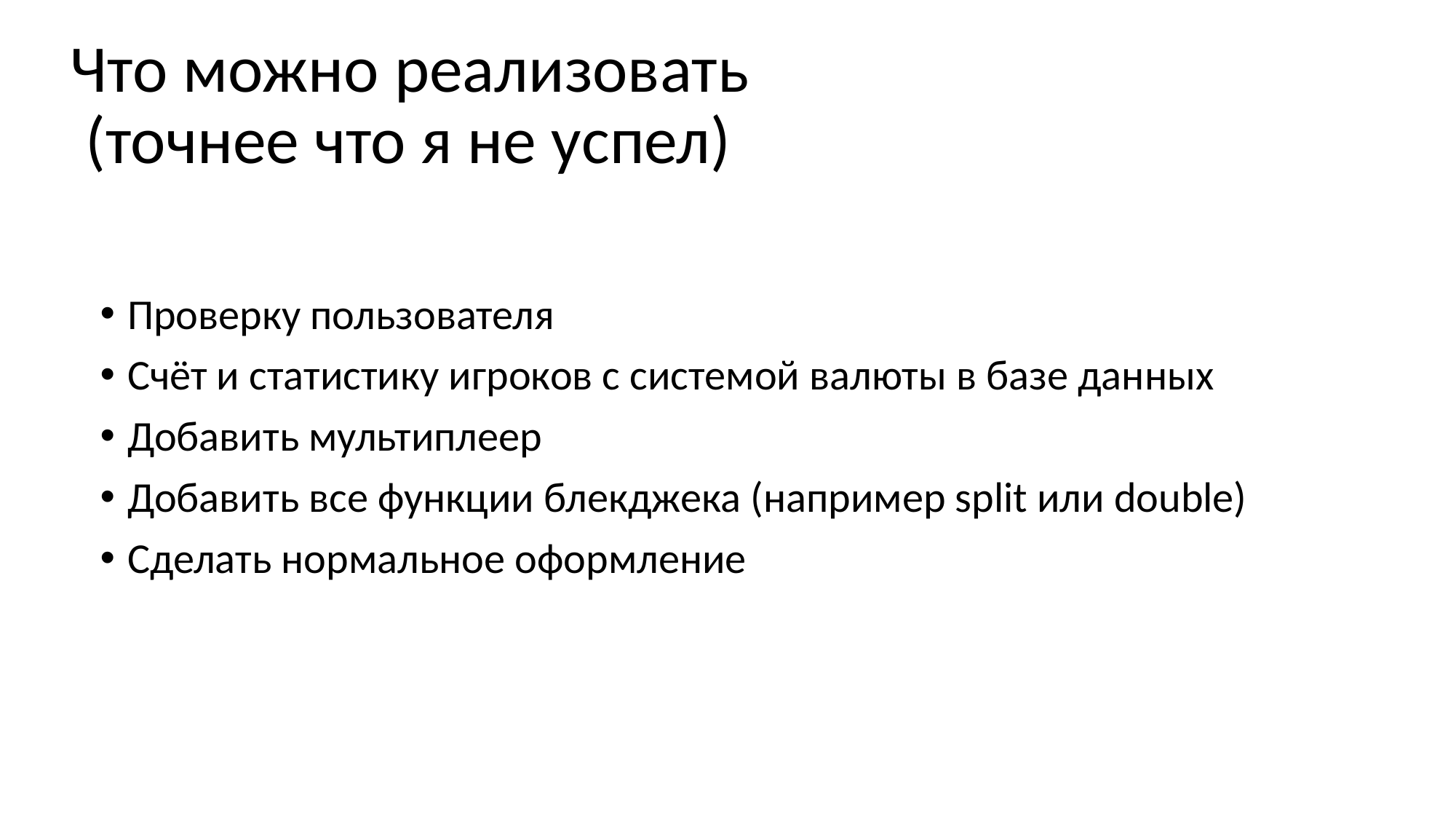

# Что можно реализовать (точнее что я не успел)
Проверку пользователя
Счёт и статистику игроков с системой валюты в базе данных
Добавить мультиплеер
Добавить все функции блекджека (например split или double)
Сделать нормальное оформление